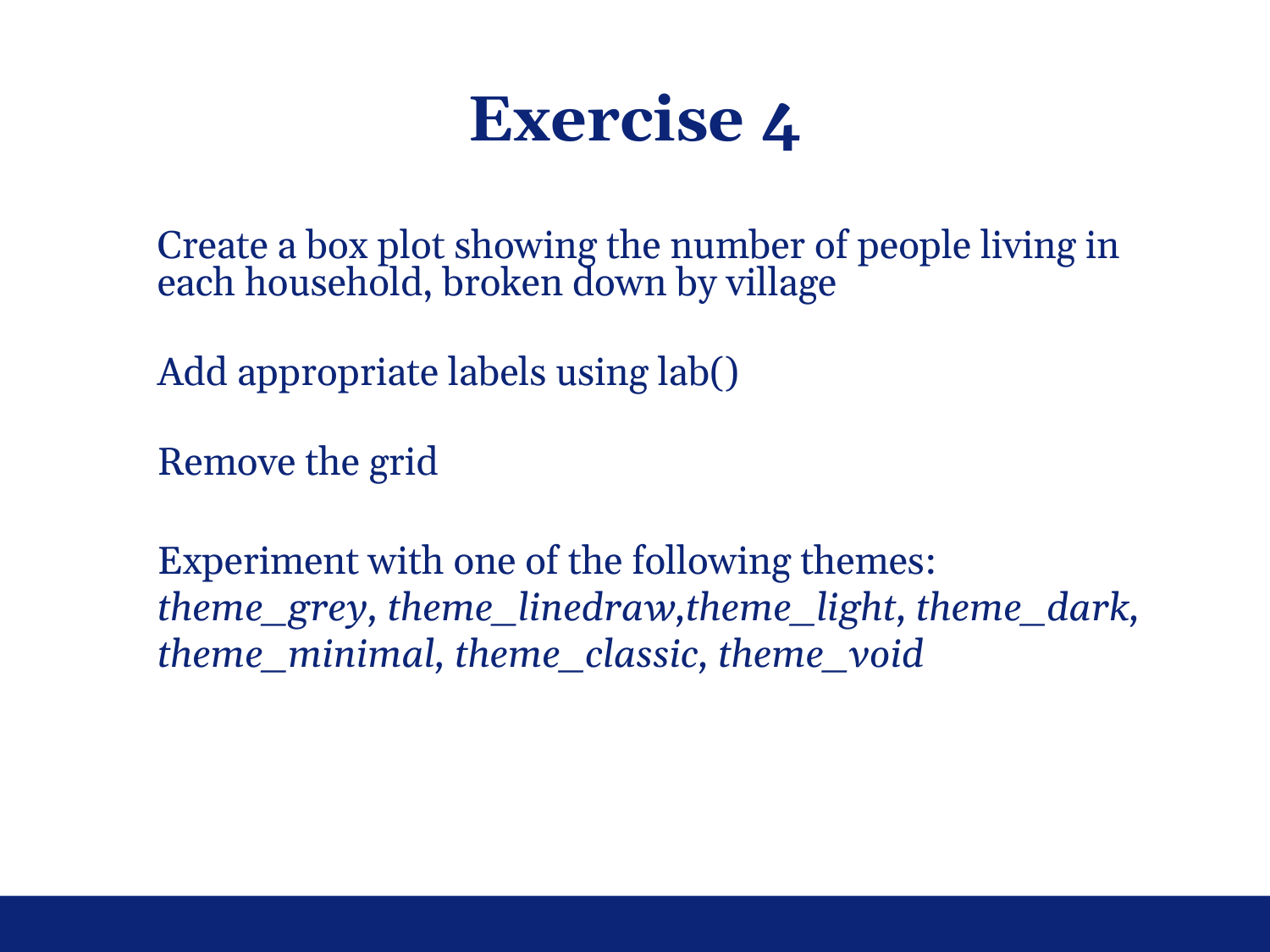

Exercise 4

Create a box plot showing the number of people living in each household, broken down by village

Add appropriate labels using lab()

Remove the grid

Experiment with one of the following themes: theme_grey, theme_linedraw,theme_light, theme_dark, theme_minimal, theme_classic, theme_void